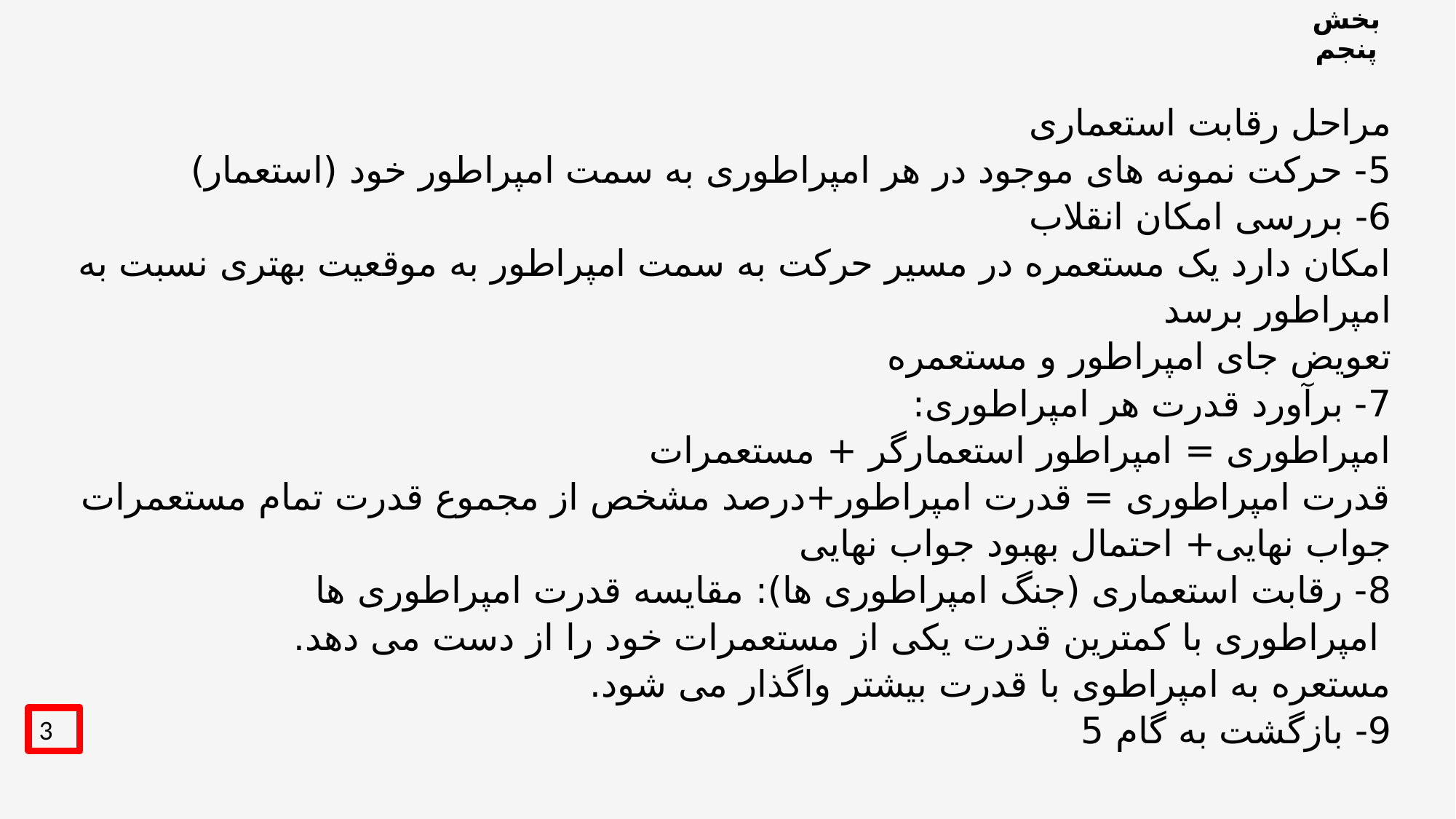

# بخش پنجم
مراحل رقابت استعماری
5- حرکت نمونه های موجود در هر امپراطوری به سمت امپراطور خود (استعمار)
6- بررسی امکان انقلاب
امکان دارد یک مستعمره در مسیر حرکت به سمت امپراطور به موقعیت بهتری نسبت به امپراطور برسد
تعویض جای امپراطور و مستعمره
7- برآورد قدرت هر امپراطوری:
امپراطوری = امپراطور استعمارگر + مستعمرات
قدرت امپراطوری = قدرت امپراطور+درصد مشخص از مجموع قدرت تمام مستعمرات
جواب نهایی+ احتمال بهبود جواب نهایی
8- رقابت استعماری (جنگ امپراطوری ها): مقایسه قدرت امپراطوری ها
 امپراطوری با کمترین قدرت یکی از مستعمرات خود را از دست می دهد.
مستعره به امپراطوی با قدرت بیشتر واگذار می شود.
9- بازگشت به گام 5

3